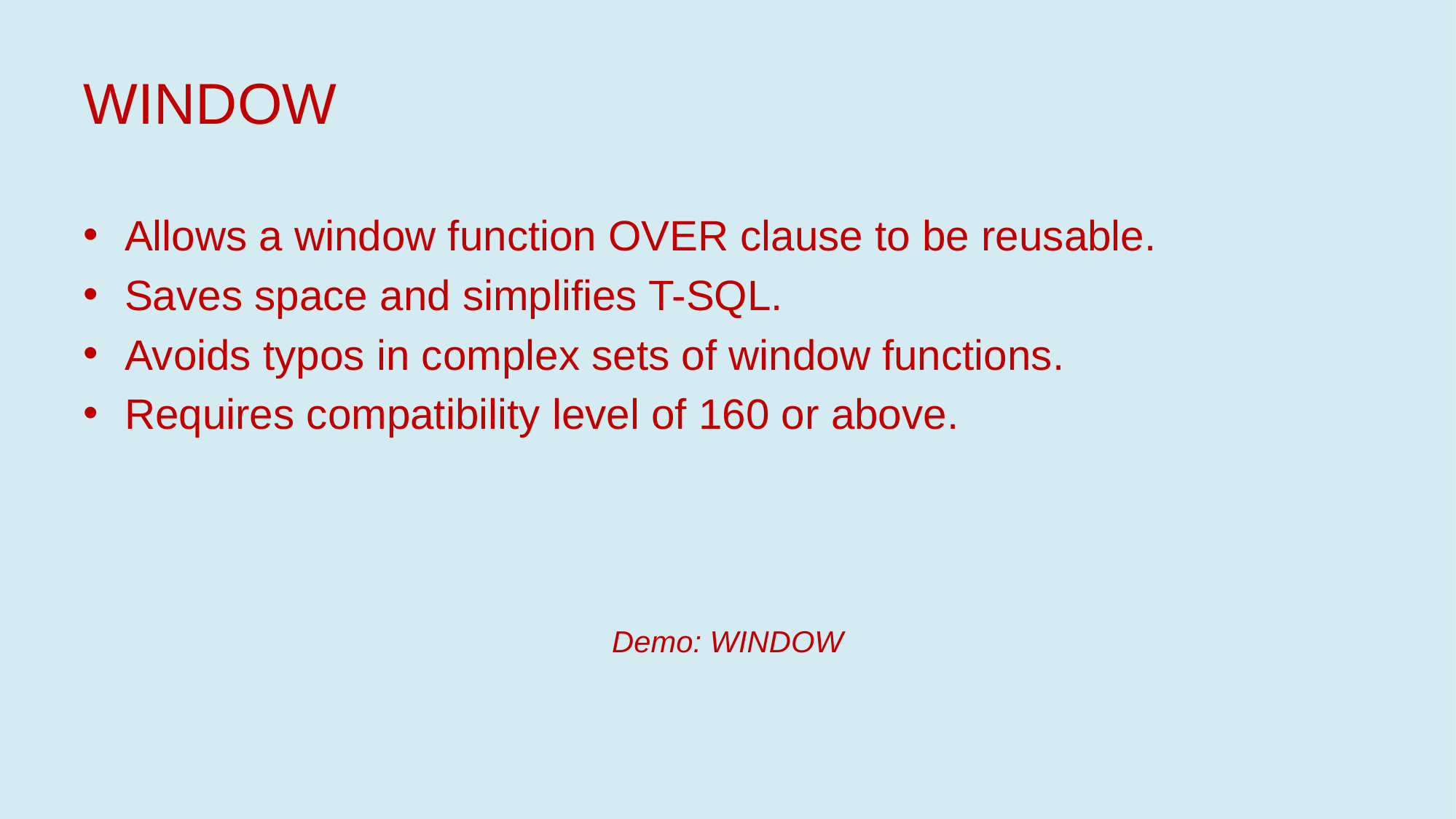

# WINDOW
Allows a window function OVER clause to be reusable.
Saves space and simplifies T-SQL.
Avoids typos in complex sets of window functions.
Requires compatibility level of 160 or above.

Demo: WINDOW